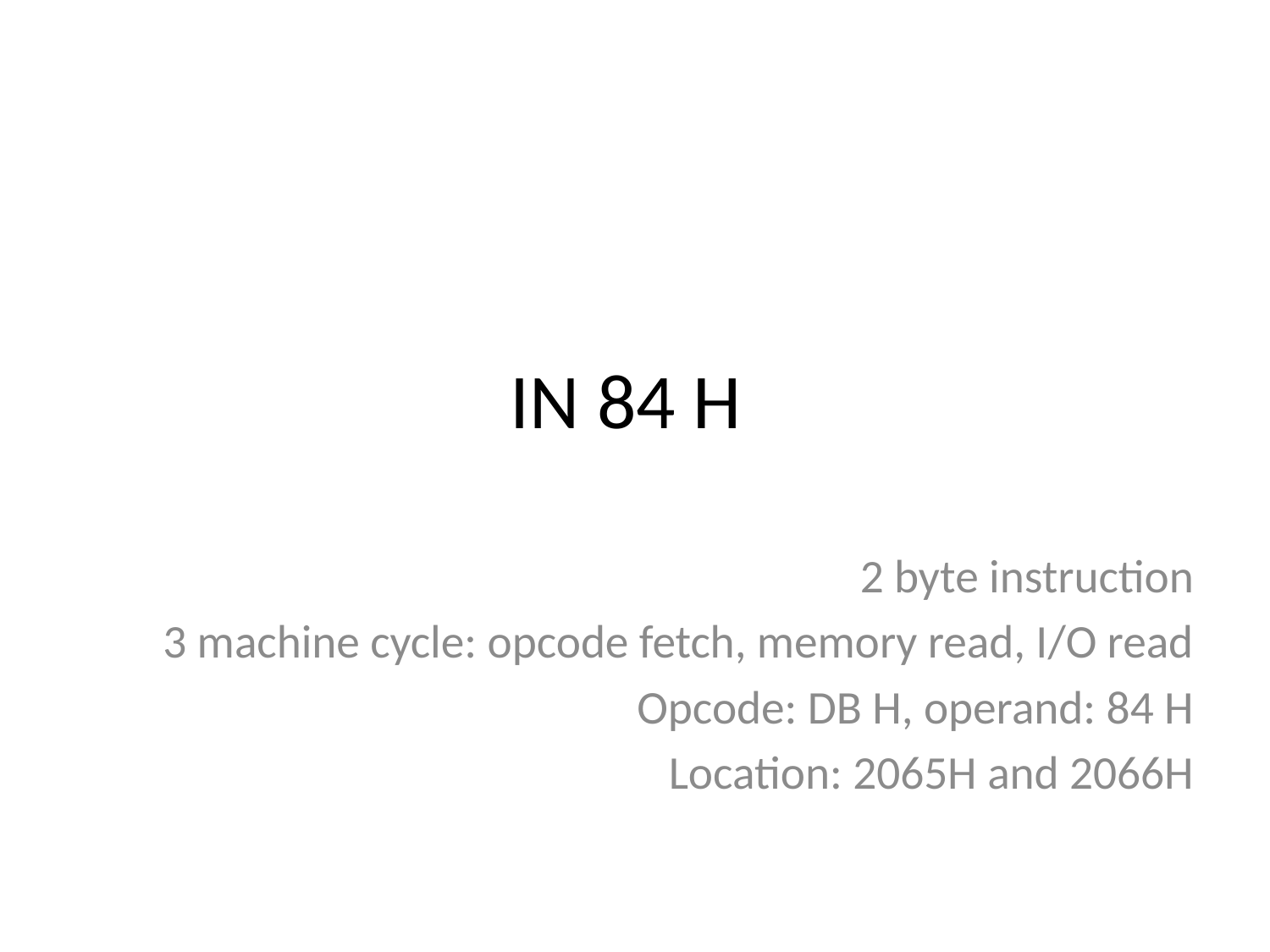

# IN 84 H
2 byte instruction
3 machine cycle: opcode fetch, memory read, I/O read
Opcode: DB H, operand: 84 H
Location: 2065H and 2066H